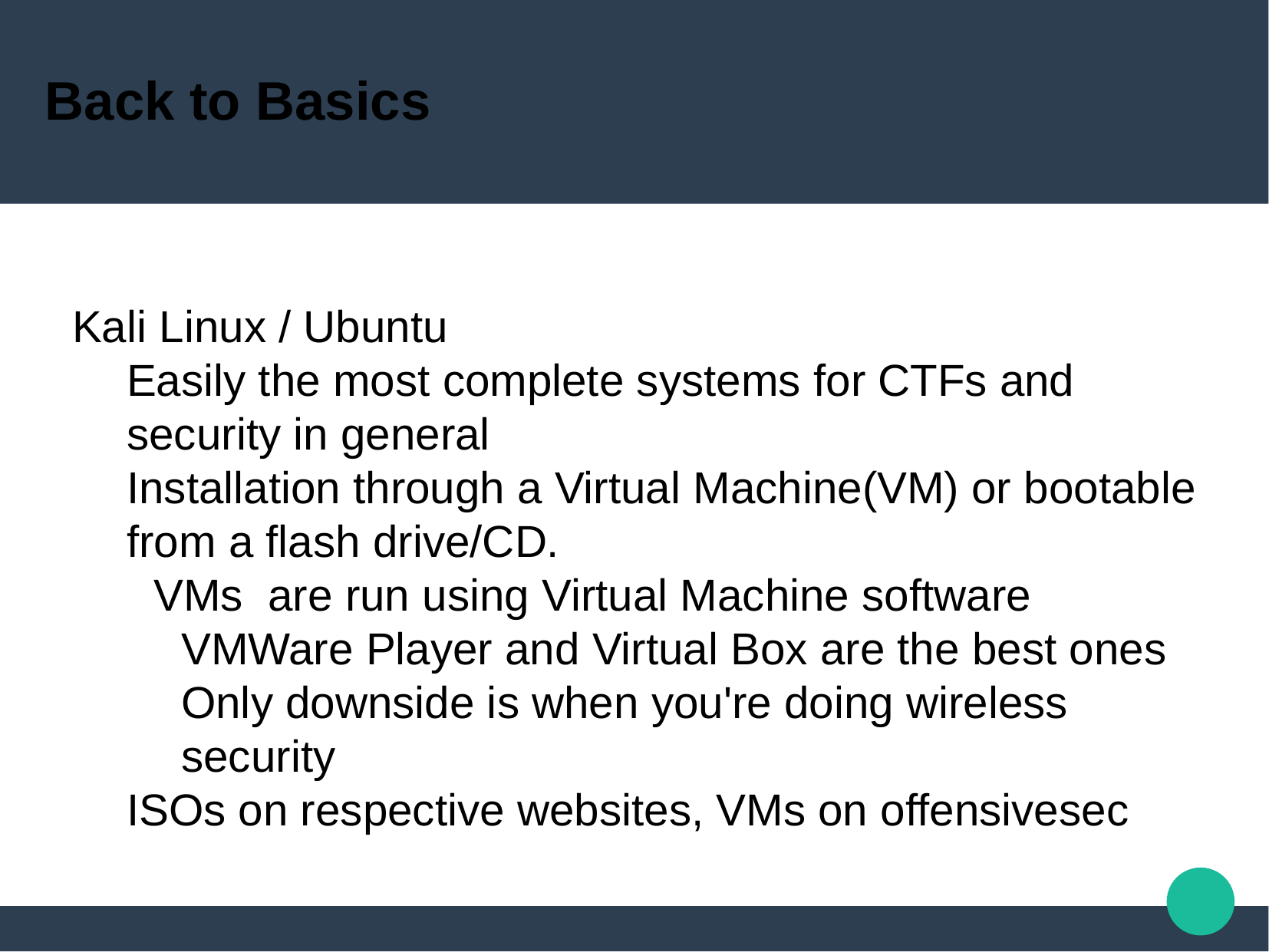

Back to Basics
Kali Linux / Ubuntu
Easily the most complete systems for CTFs and security in general
Installation through a Virtual Machine(VM) or bootable from a flash drive/CD.
VMs  are run using Virtual Machine software
VMWare Player and Virtual Box are the best ones
Only downside is when you're doing wireless security
ISOs on respective websites, VMs on offensivesec